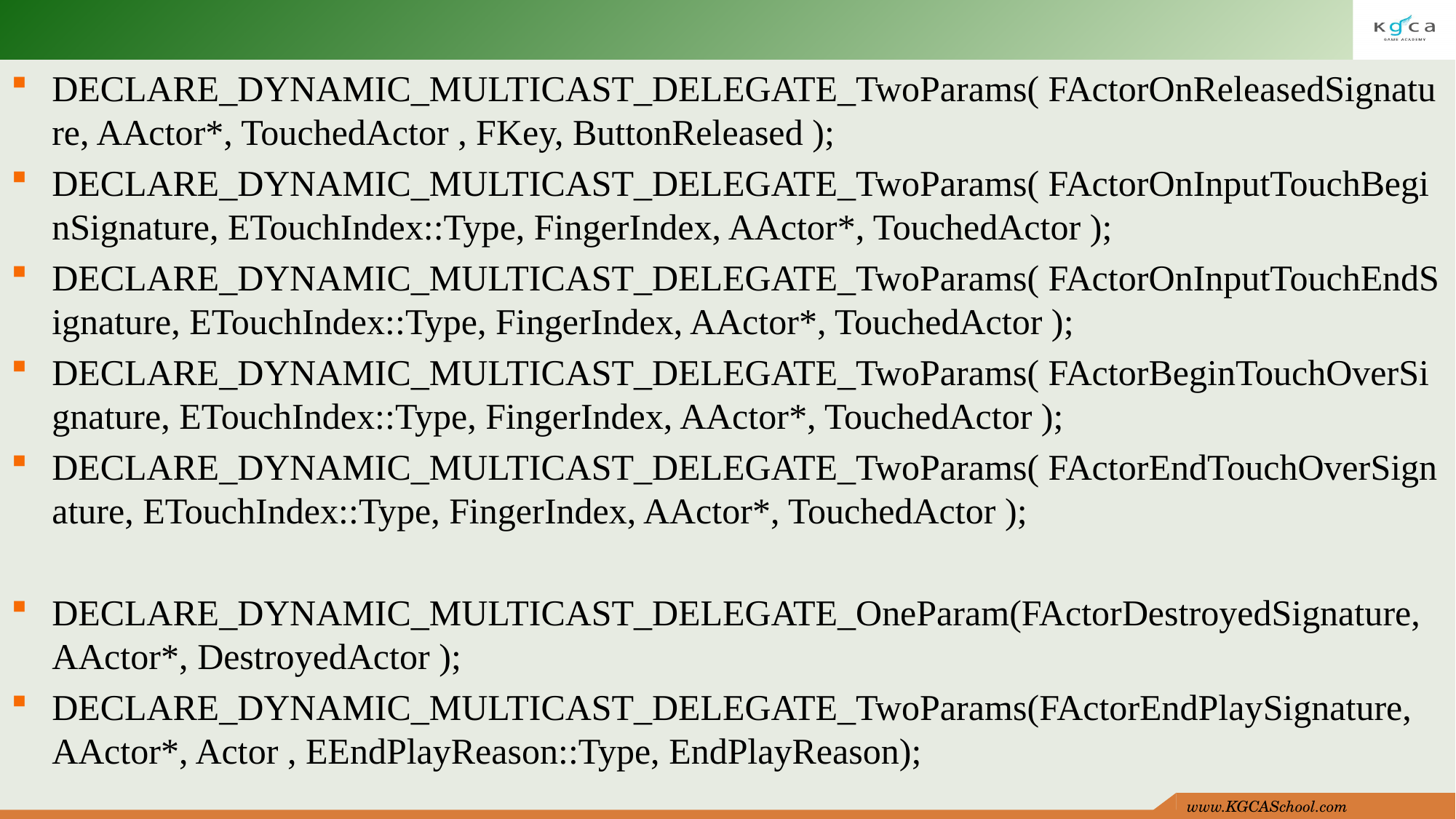

#
DECLARE_DYNAMIC_MULTICAST_DELEGATE_TwoParams( FActorOnReleasedSignature, AActor*, TouchedActor , FKey, ButtonReleased );
DECLARE_DYNAMIC_MULTICAST_DELEGATE_TwoParams( FActorOnInputTouchBeginSignature, ETouchIndex::Type, FingerIndex, AActor*, TouchedActor );
DECLARE_DYNAMIC_MULTICAST_DELEGATE_TwoParams( FActorOnInputTouchEndSignature, ETouchIndex::Type, FingerIndex, AActor*, TouchedActor );
DECLARE_DYNAMIC_MULTICAST_DELEGATE_TwoParams( FActorBeginTouchOverSignature, ETouchIndex::Type, FingerIndex, AActor*, TouchedActor );
DECLARE_DYNAMIC_MULTICAST_DELEGATE_TwoParams( FActorEndTouchOverSignature, ETouchIndex::Type, FingerIndex, AActor*, TouchedActor );

DECLARE_DYNAMIC_MULTICAST_DELEGATE_OneParam(FActorDestroyedSignature, AActor*, DestroyedActor );
DECLARE_DYNAMIC_MULTICAST_DELEGATE_TwoParams(FActorEndPlaySignature, AActor*, Actor , EEndPlayReason::Type, EndPlayReason);